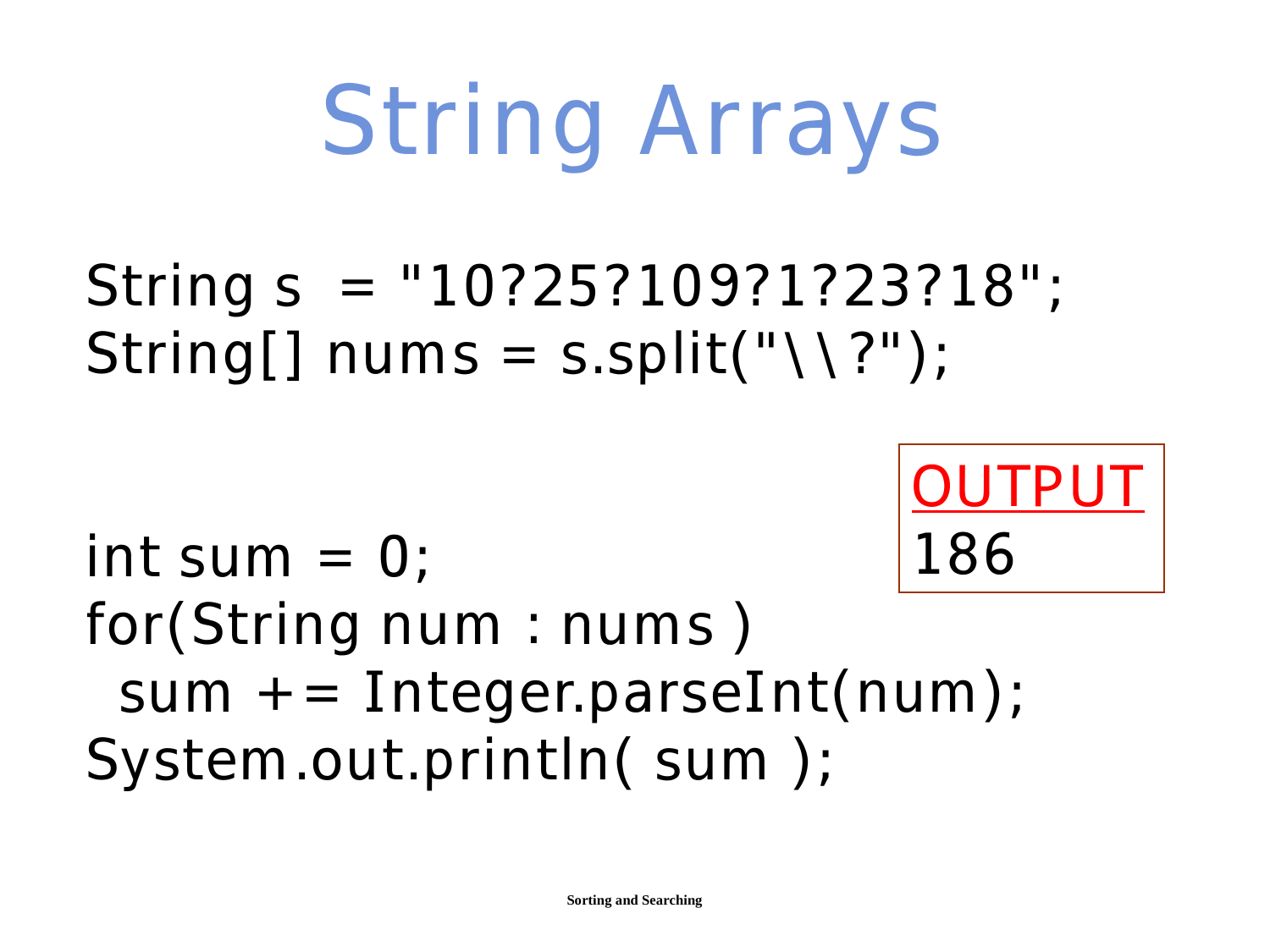

String Arrays
String s  = "10?25?109?1?23?18";
String[] nums = s.split("\\?");

int sum = 0;
for(String num : nums )
  sum += Integer.parseInt(num);
System.out.println( sum );
OUTPUT
186
Sorting and Searching